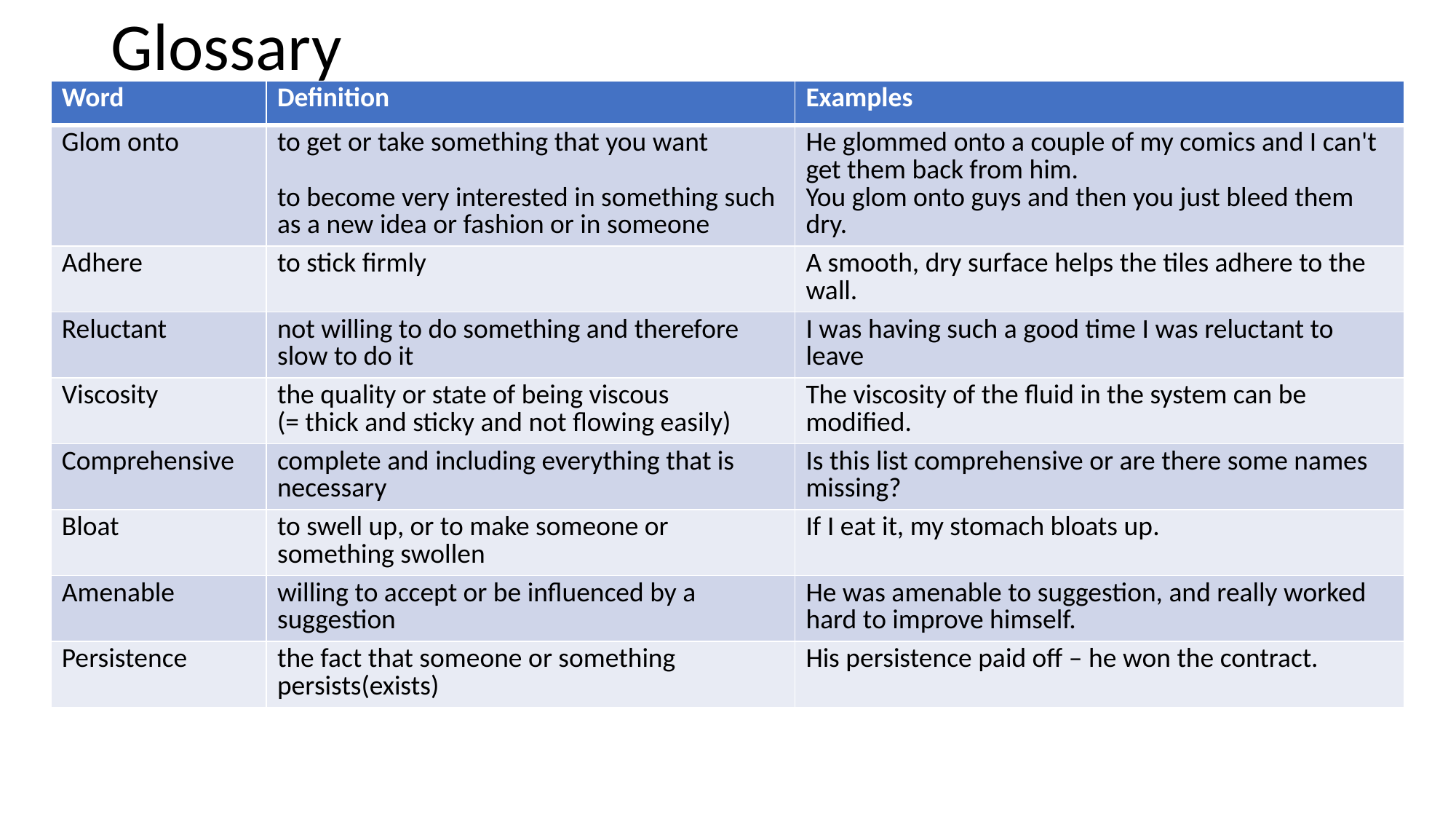

# Glossary
| Word | Definition | Examples |
| --- | --- | --- |
| Glom onto | to get or take something that you want to become very interested in something such as a new idea or fashion or in someone | He glommed onto a couple of my comics and I can't get them back from him. You glom onto guys and then you just bleed them dry. |
| Adhere | to stick firmly | A smooth, dry surface helps the tiles adhere to the wall. |
| Reluctant | not willing to do something and therefore slow to do it | I was having such a good time I was reluctant to leave |
| Viscosity | the quality or state of being viscous (= thick and sticky and not flowing easily) | The viscosity of the fluid in the system can be modified. |
| Comprehensive | complete and including everything that is necessary | Is this list comprehensive or are there some names missing? |
| Bloat | to swell up, or to make someone or something swollen | If I eat it, my stomach bloats up. |
| Amenable | willing to accept or be influenced by a suggestion | He was amenable to suggestion, and really worked hard to improve himself. |
| Persistence | the fact that someone or something persists(exists) | His persistence paid off – he won the contract. |